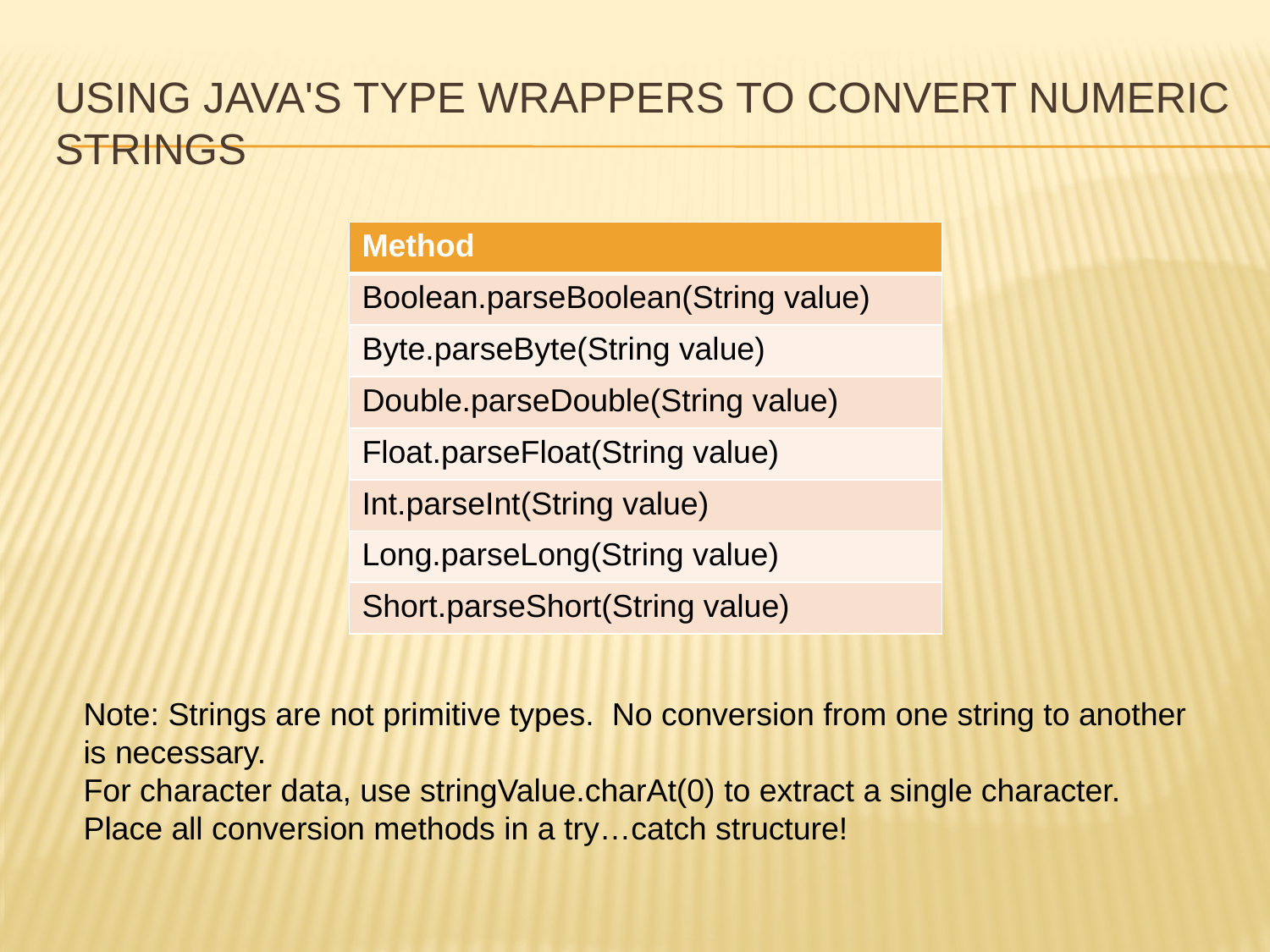

# using java's type wrappers to convert numeric strings
| Method |
| --- |
| Boolean.parseBoolean(String value) |
| Byte.parseByte(String value) |
| Double.parseDouble(String value) |
| Float.parseFloat(String value) |
| Int.parseInt(String value) |
| Long.parseLong(String value) |
| Short.parseShort(String value) |
Note: Strings are not primitive types.  No conversion from one string to another
is necessary.
For character data, use stringValue.charAt(0) to extract a single character.
Place all conversion methods in a try…catch structure!